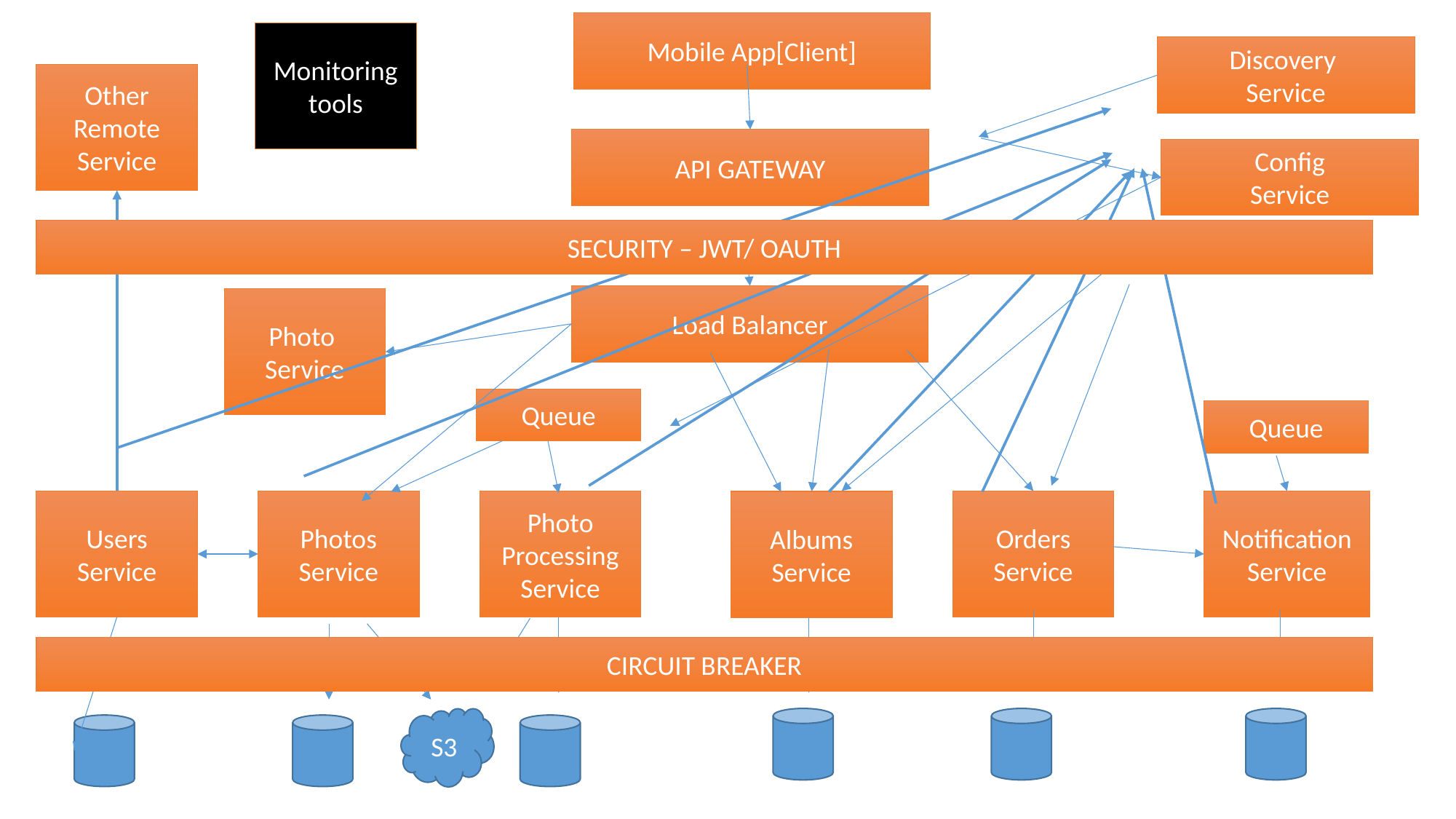

Mobile App[Client]
Monitoring tools
Discovery
Service
Other Remote Service
API GATEWAY
Config
Service
SECURITY – JWT/ OAUTH
Load Balancer
Photo
Service
Queue
Queue
Users
Service
Photos
Service
Photo
Processing
Service
Orders
Service
Notification
Service
Albums
Service
CIRCUIT BREAKER
S3